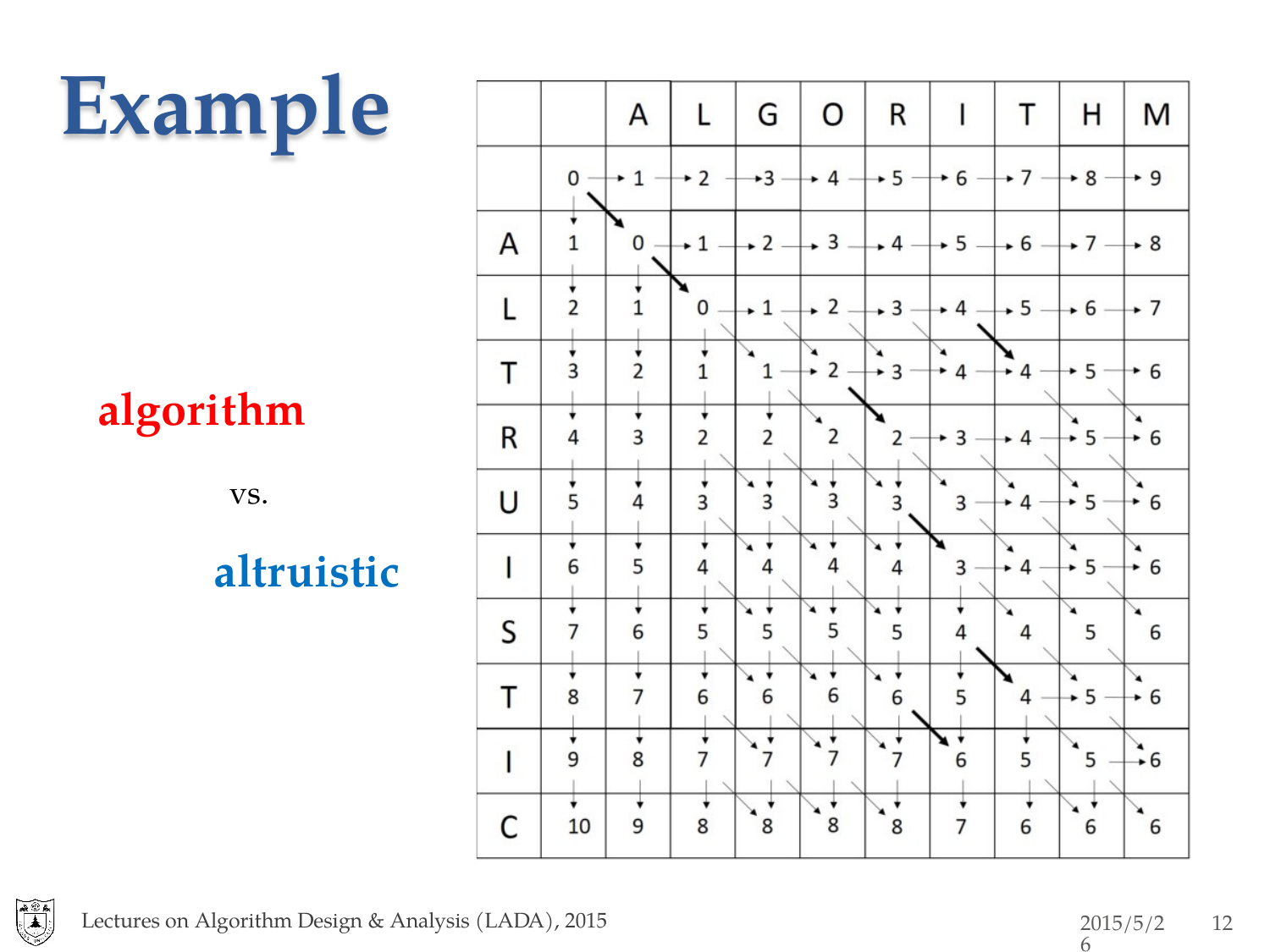

# Example

algorithm
vs.

altruistic
Lectures on Algorithm Design & Analysis (LADA), 2015
12
2015/5/26